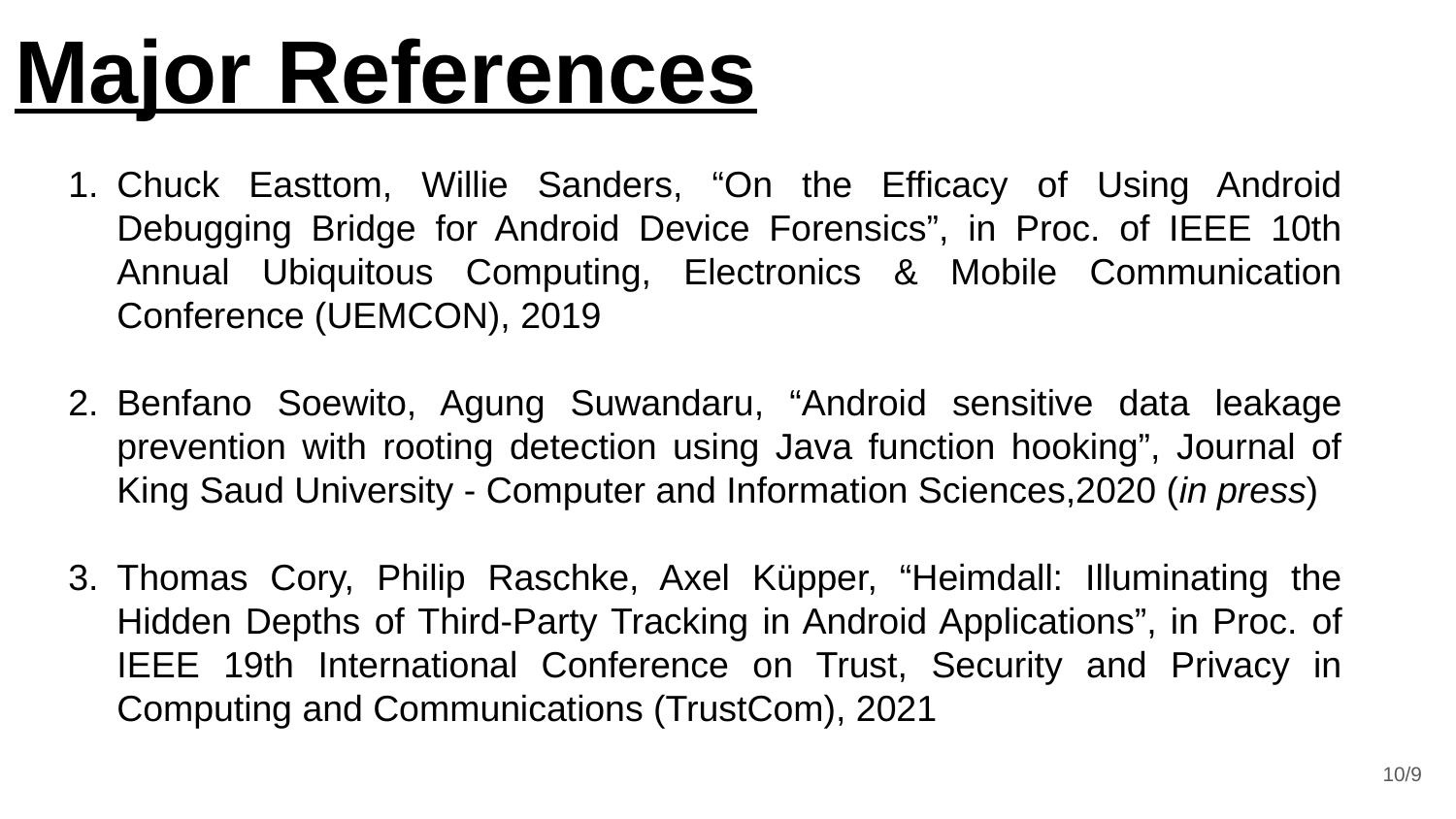

# Major References
Chuck Easttom, Willie Sanders, “On the Efficacy of Using Android Debugging Bridge for Android Device Forensics”, in Proc. of IEEE 10th Annual Ubiquitous Computing, Electronics & Mobile Communication Conference (UEMCON), 2019

Benfano Soewito, Agung Suwandaru, “Android sensitive data leakage prevention with rooting detection using Java function hooking”, Journal of King Saud University - Computer and Information Sciences,2020 (in press)

Thomas Cory, Philip Raschke, Axel Küpper, “Heimdall: Illuminating the Hidden Depths of Third-Party Tracking in Android Applications”, in Proc. of IEEE 19th International Conference on Trust, Security and Privacy in Computing and Communications (TrustCom), 2021
10/9